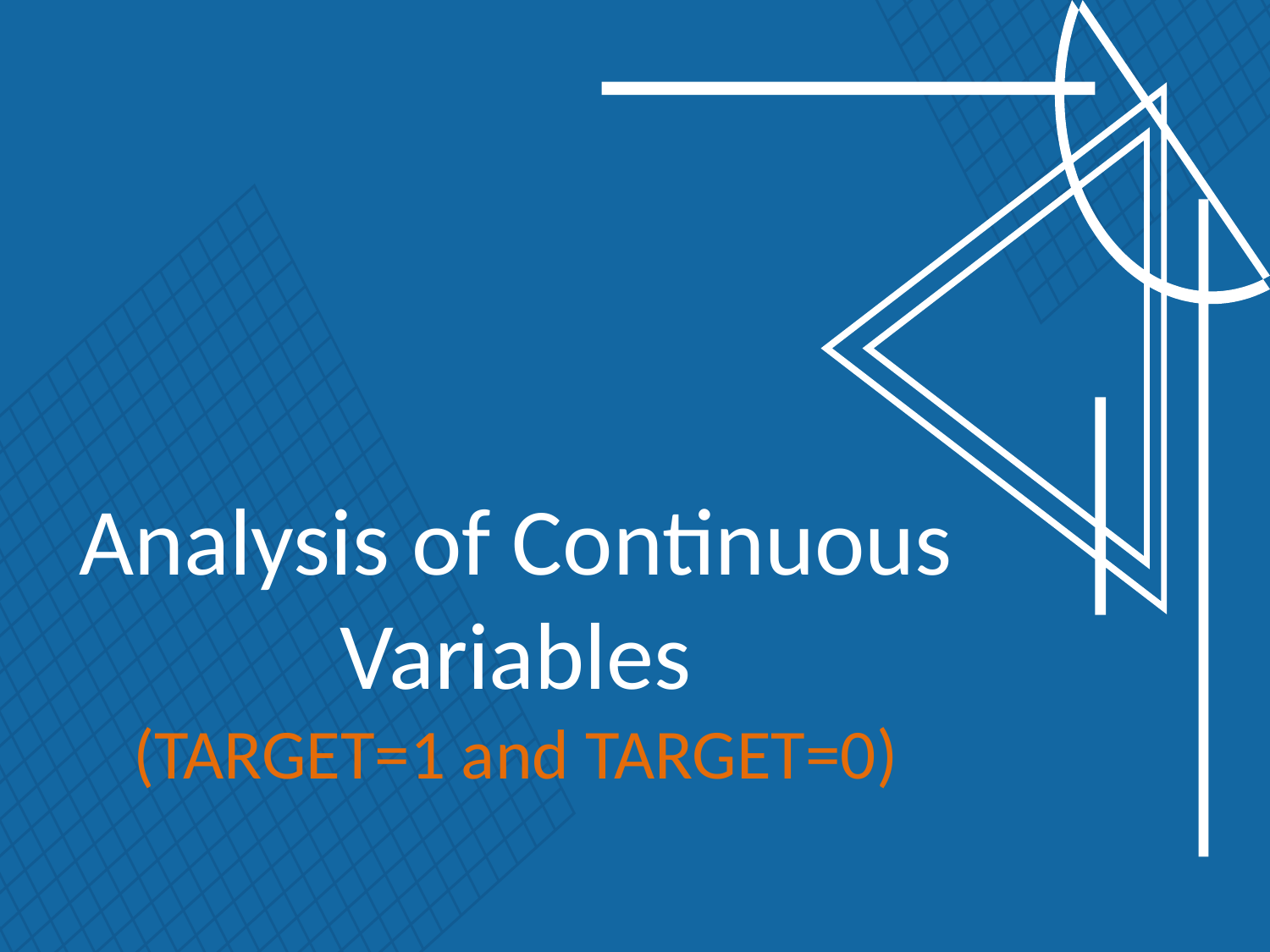

Analysis of Continuous Variables
(TARGET=1 and TARGET=0)